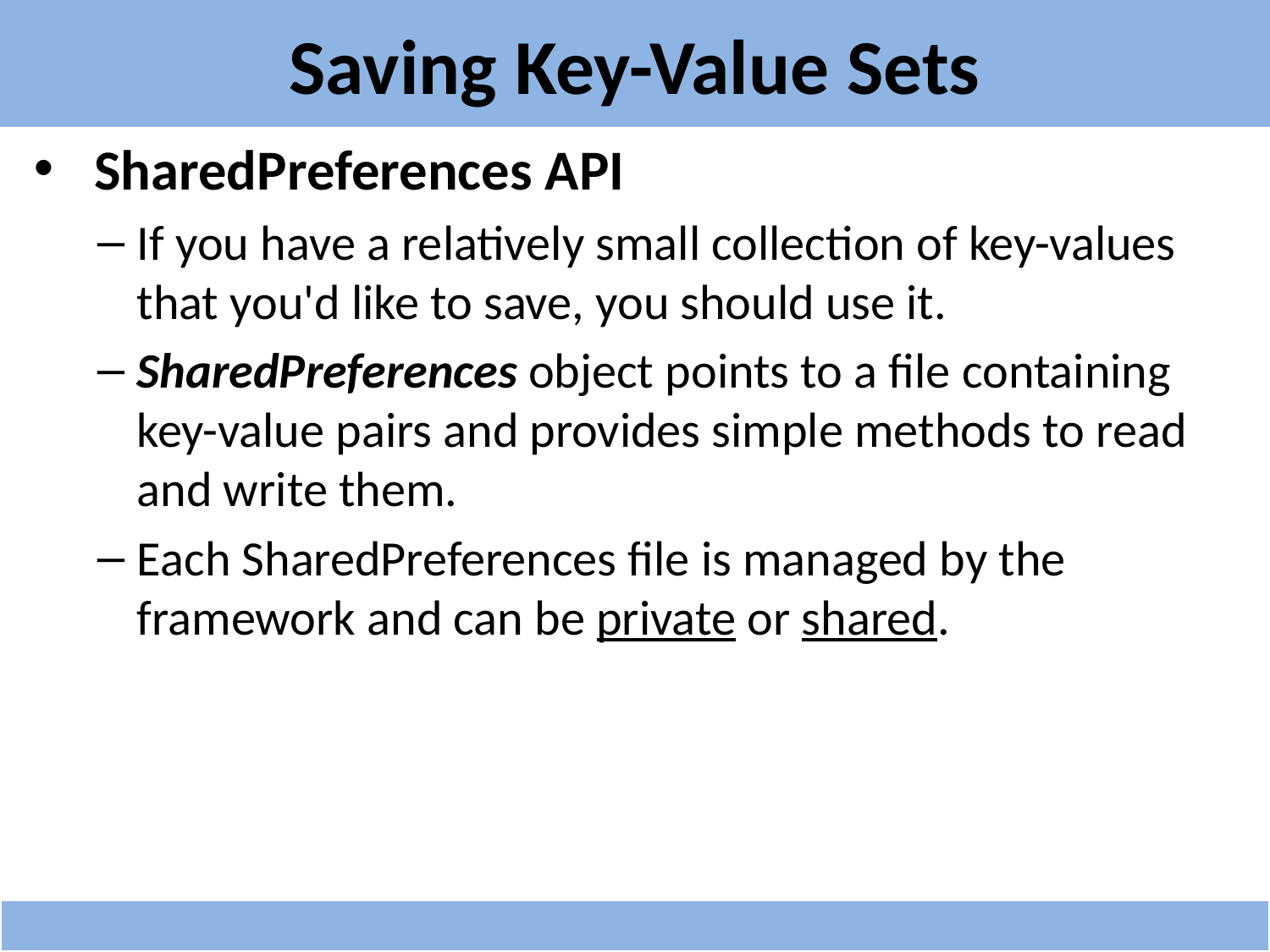

# Saving Key-Value Sets
 SharedPreferences API
If you have a relatively small collection of key-values that you'd like to save, you should use it.
SharedPreferences object points to a file containing key-value pairs and provides simple methods to read and write them.
Each SharedPreferences file is managed by the framework and can be private or shared.